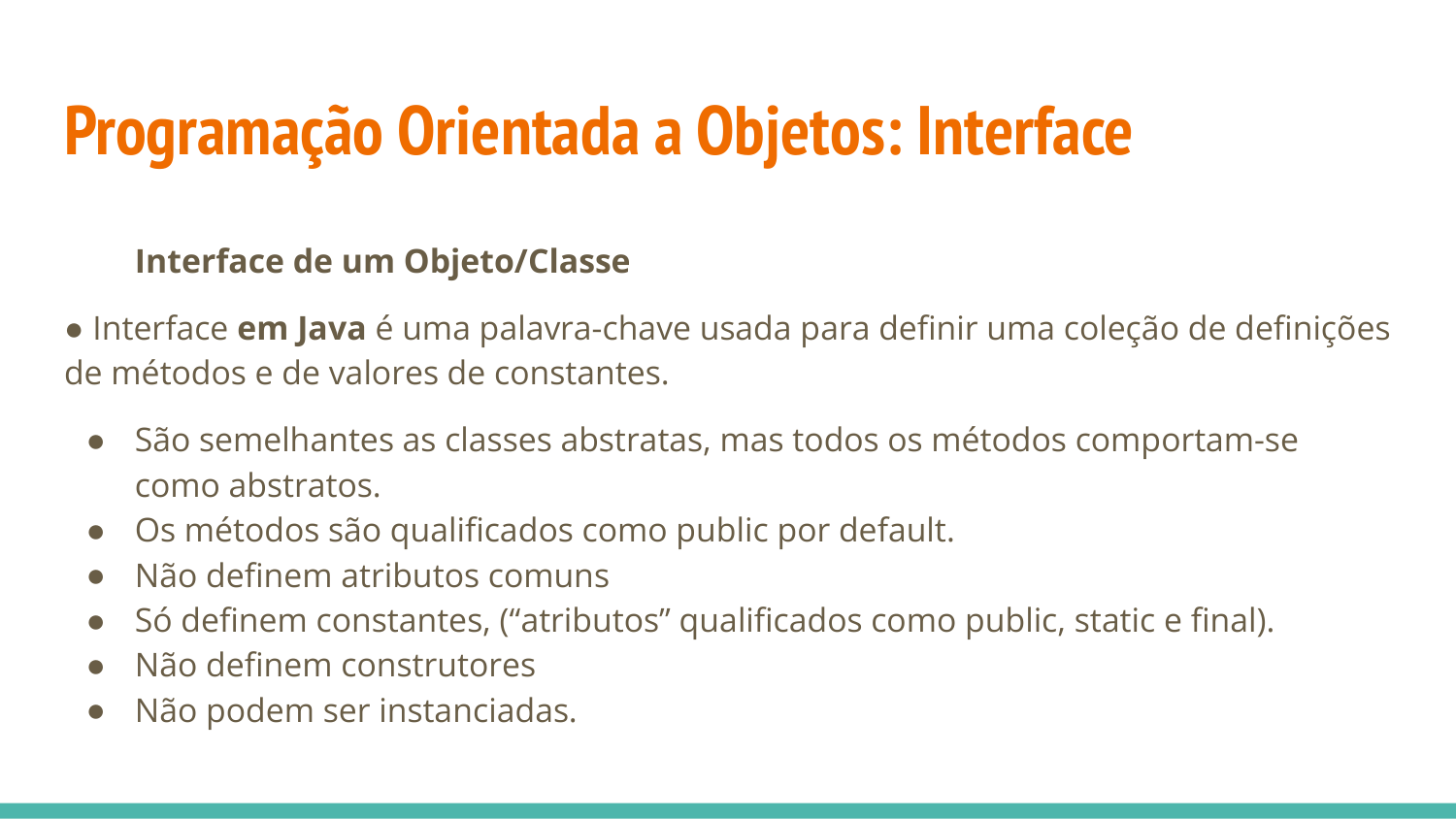

# Programação Orientada a Objetos: Interface
Interface de um Objeto/Classe
● Interface em Java é uma palavra-chave usada para definir uma coleção de definições de métodos e de valores de constantes.
São semelhantes as classes abstratas, mas todos os métodos comportam-se como abstratos.
Os métodos são qualificados como public por default.
Não definem atributos comuns
Só definem constantes, (“atributos” qualificados como public, static e final).
Não definem construtores
Não podem ser instanciadas.